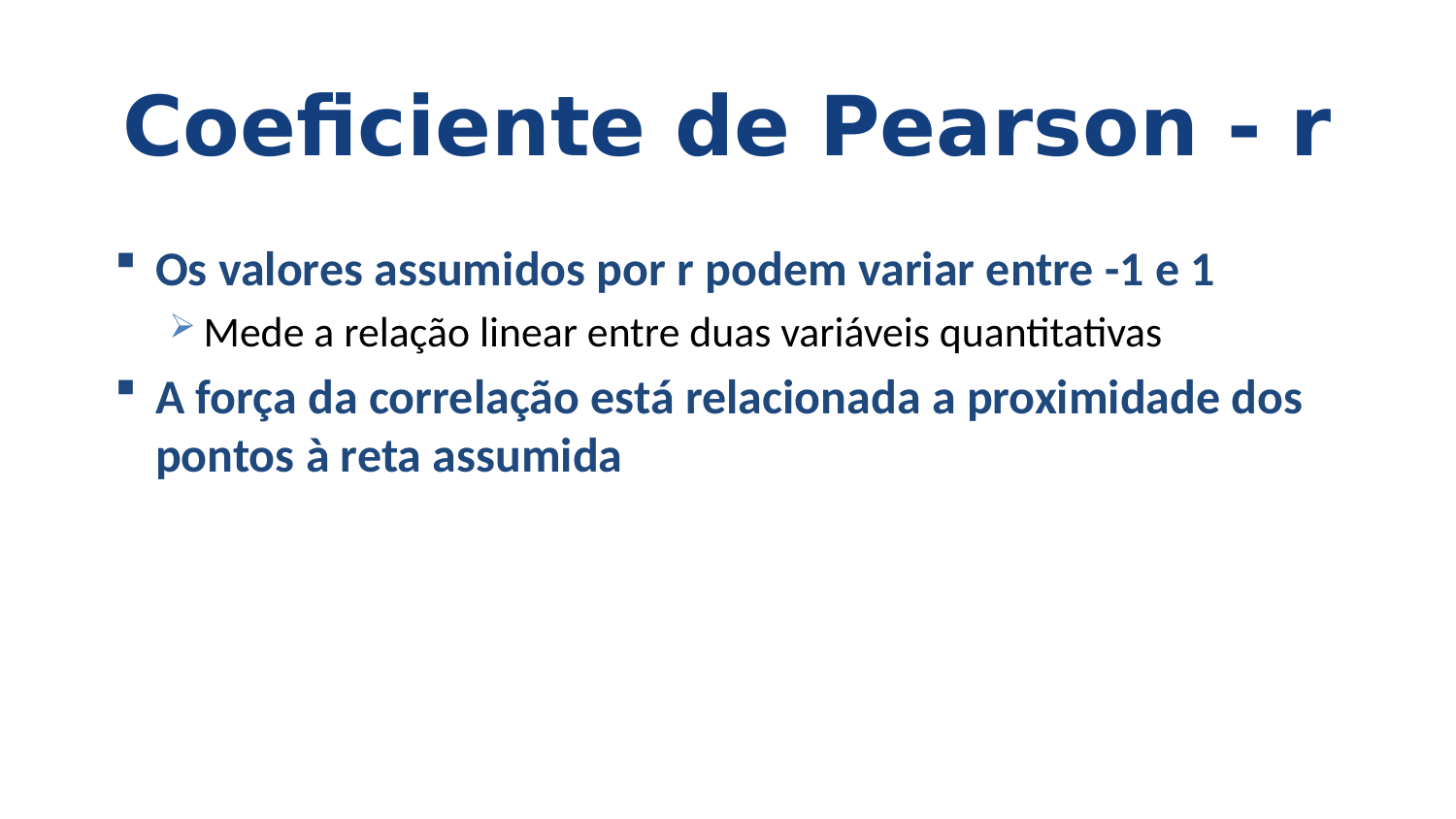

# Coeficiente de Pearson - r
Os valores assumidos por r podem variar entre -1 e 1
Mede a relação linear entre duas variáveis quantitativas
A força da correlação está relacionada a proximidade dos pontos à reta assumida